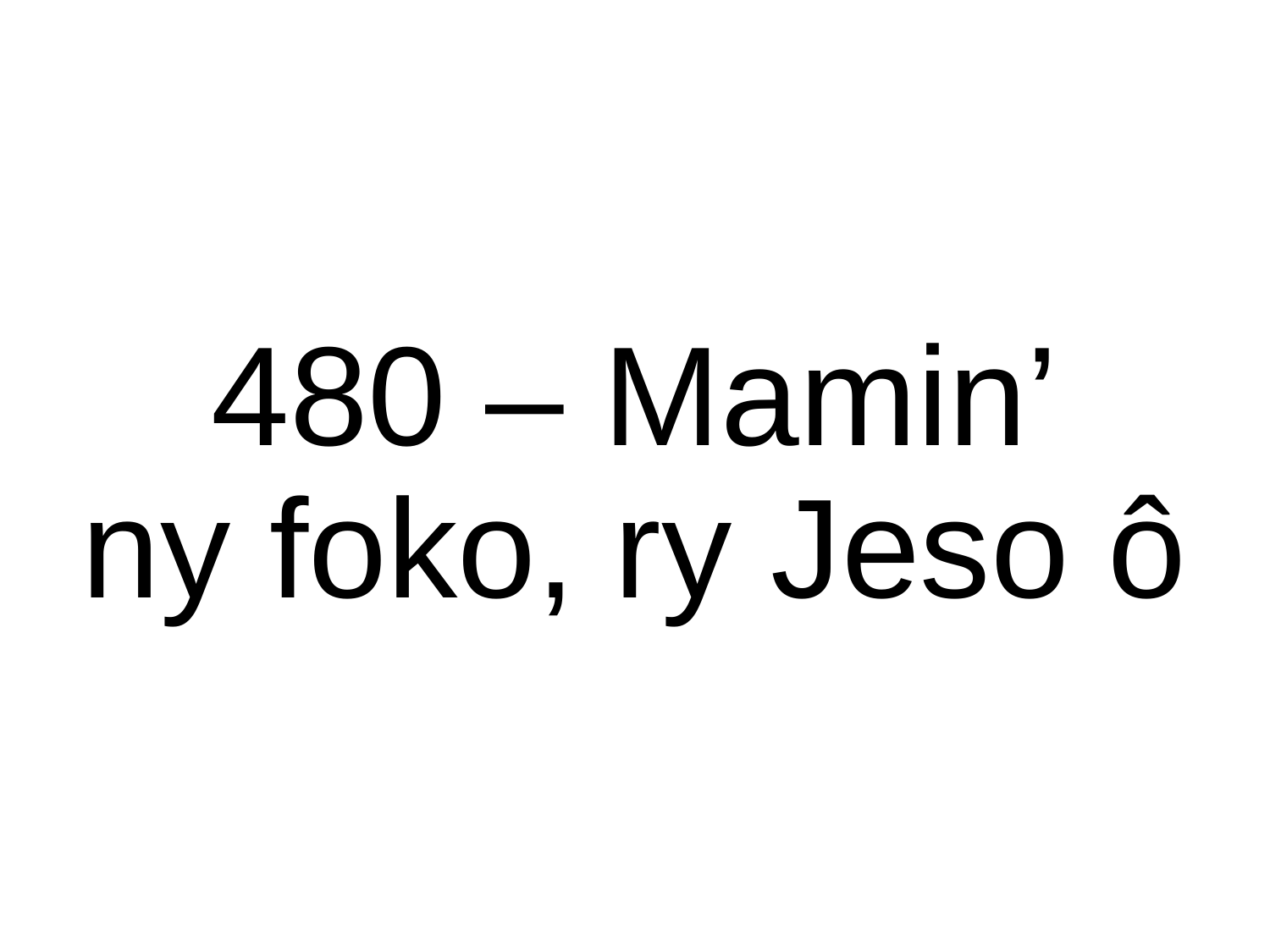

480 – Mamin’
ny foko, ry Jeso ô